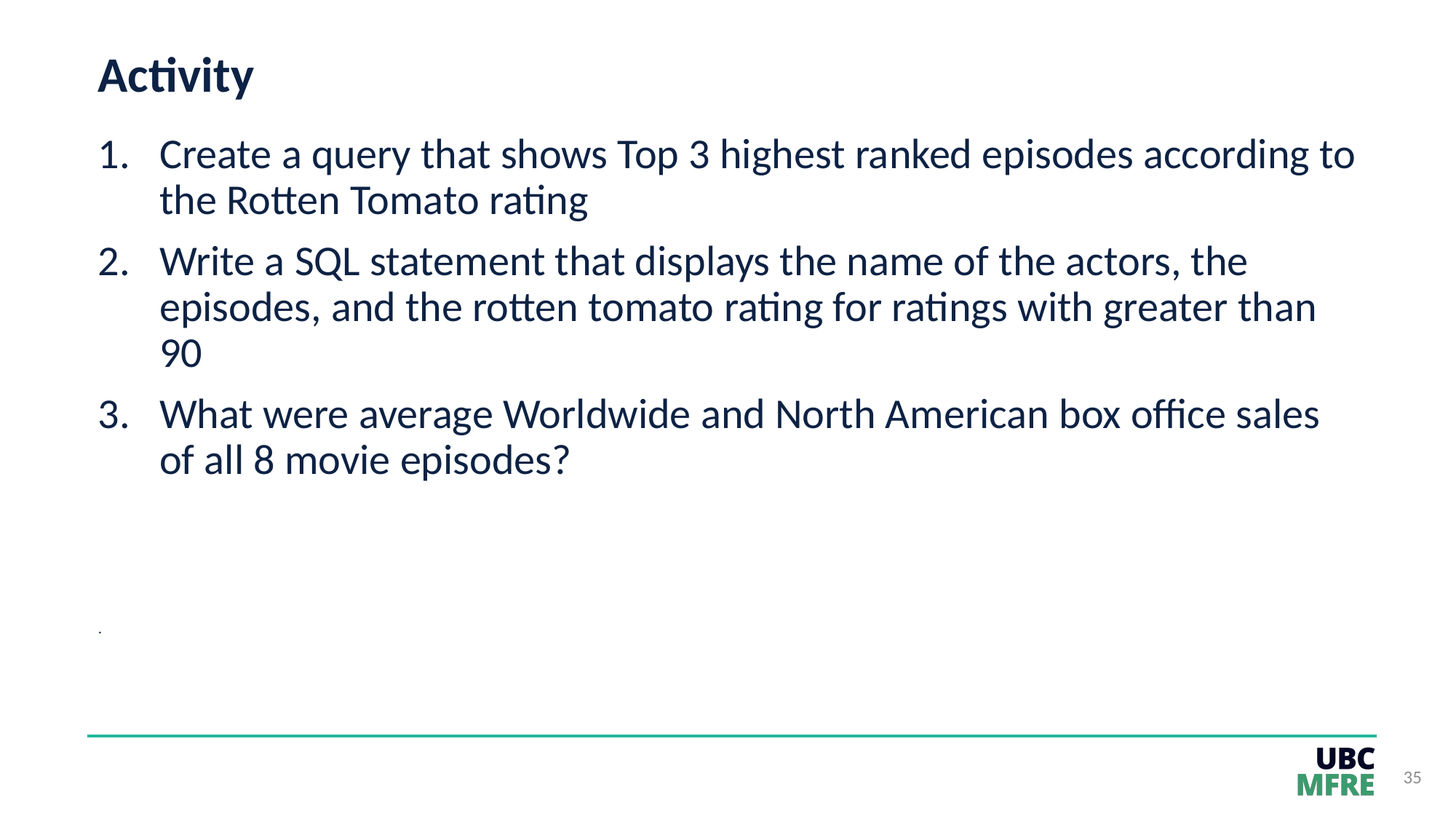

# Activity
Create a query that shows Top 3 highest ranked episodes according to the Rotten Tomato rating
Write a SQL statement that displays the name of the actors, the episodes, and the rotten tomato rating for ratings with greater than 90
What were average Worldwide and North American box office sales of all 8 movie episodes?

.

35